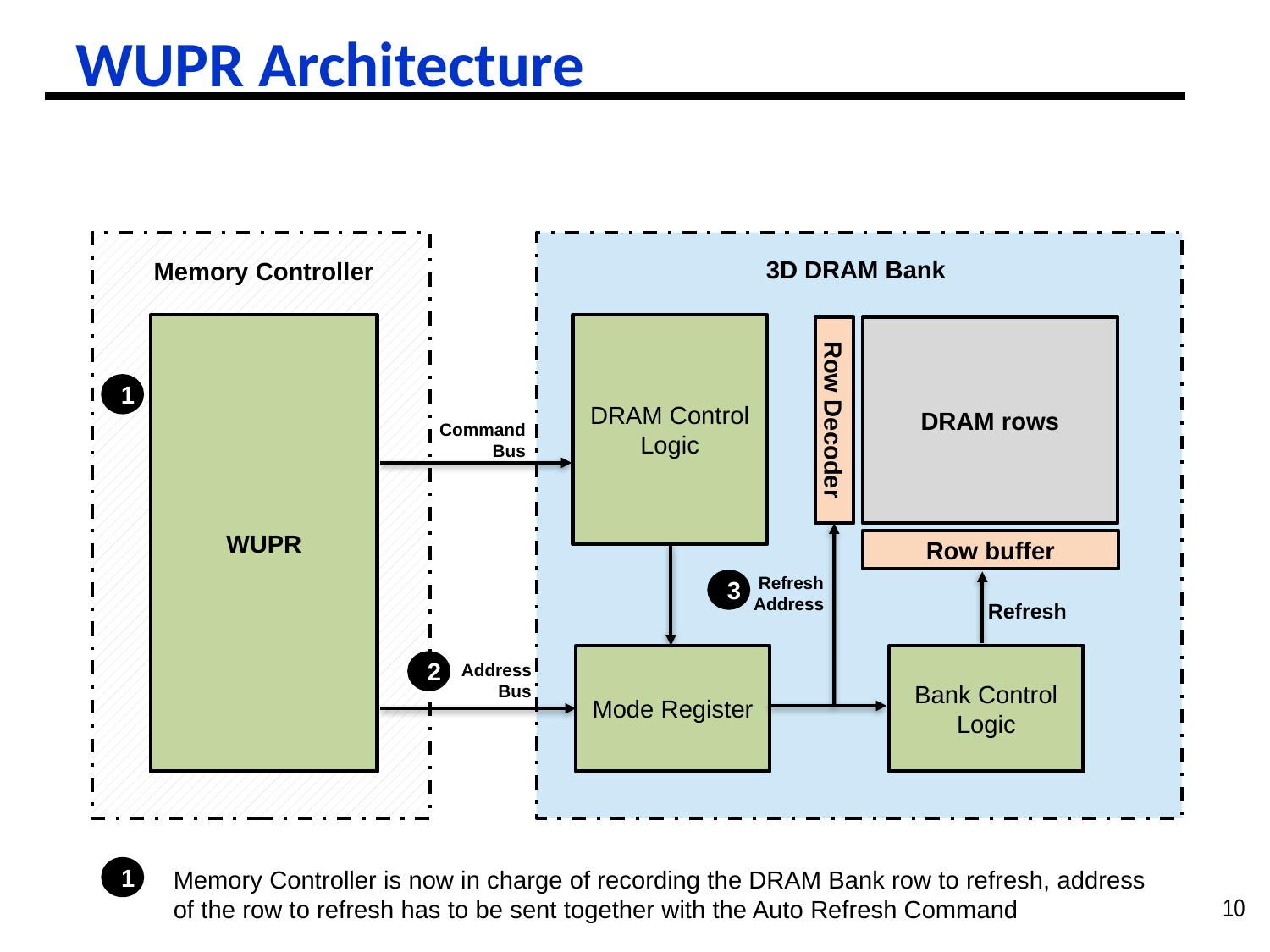

# WUPR Architecture

Memory Controller
WUPR

3D DRAM Bank
DRAM Control Logic
DRAM rows
1
Row Decoder
Command Bus
Row buffer
Refresh Address
3
Refresh
Mode Register
Bank Control Logic
2
Address
Bus
Memory Controller is now in charge of recording the DRAM Bank row to refresh, address of the row to refresh has to be sent together with the Auto Refresh Command
1